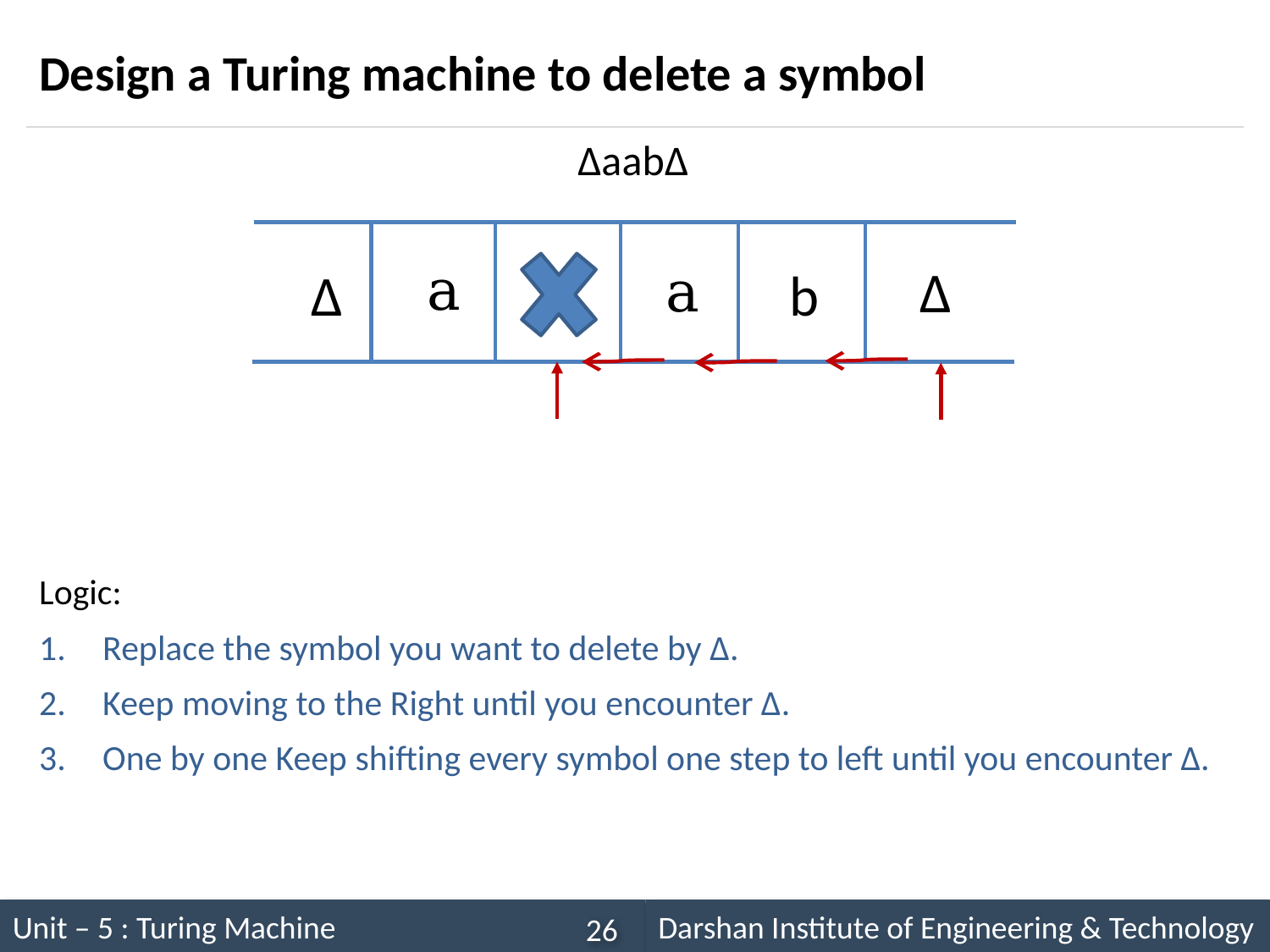

# Design a Turing machine to delete a symbol
ΔaabΔ

a
a
Δ
Δ
b
Δ
b
Logic:
Replace the symbol you want to delete by Δ.
Keep moving to the Right until you encounter Δ.
One by one Keep shifting every symbol one step to left until you encounter Δ.